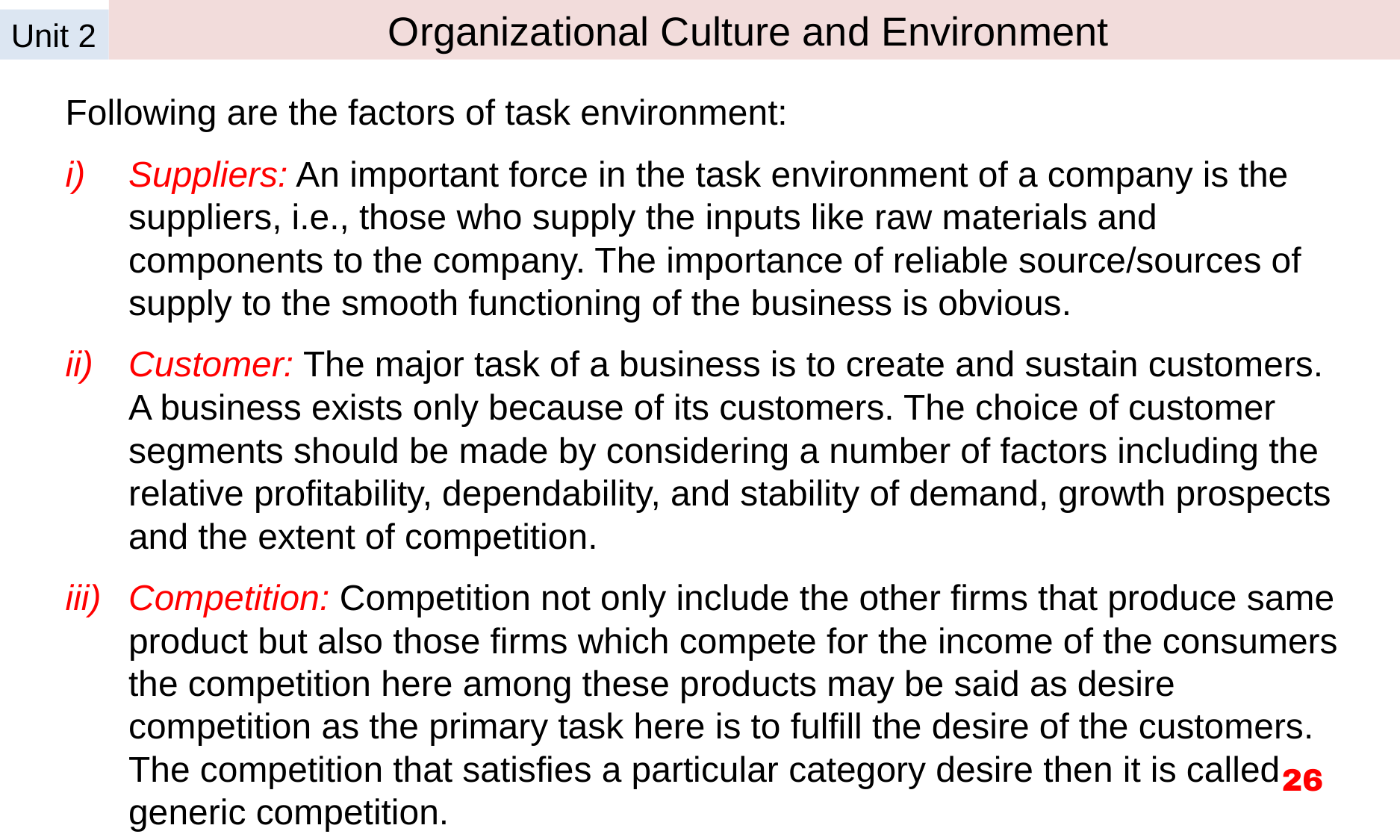

Organizational Culture and Environment
Unit 2
Following are the factors of task environment:
Suppliers: An important force in the task environment of a company is the suppliers, i.e., those who supply the inputs like raw materials and components to the company. The importance of reliable source/sources of supply to the smooth functioning of the business is obvious.
Customer: The major task of a business is to create and sustain customers. A business exists only because of its customers. The choice of customer segments should be made by considering a number of factors including the relative profitability, dependability, and stability of demand, growth prospects and the extent of competition.
Competition: Competition not only include the other firms that produce same product but also those firms which compete for the income of the consumers the competition here among these products may be said as desire competition as the primary task here is to fulfill the desire of the customers. The competition that satisfies a particular category desire then it is called generic competition.
26